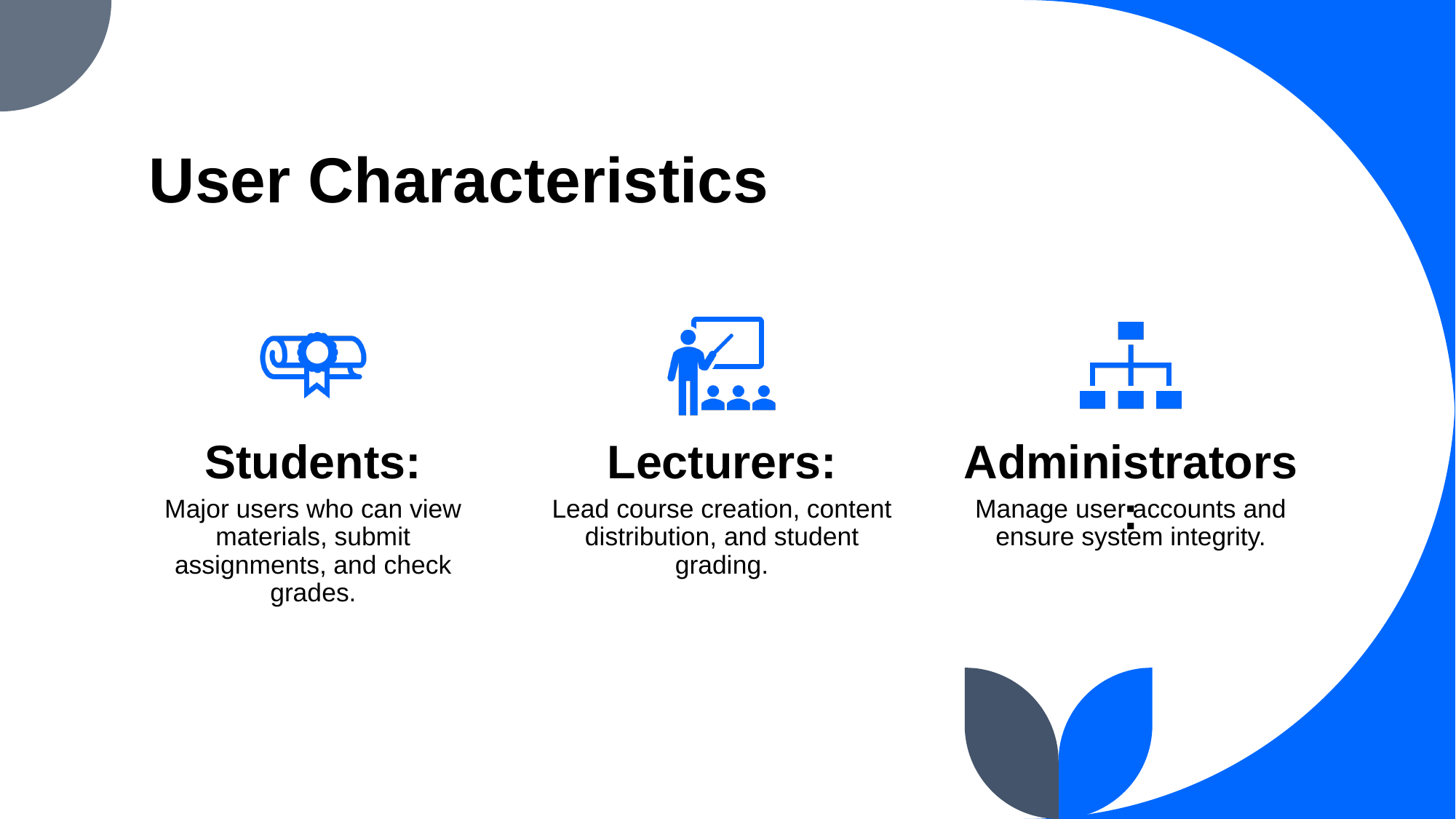

# User Characteristics
Students:
Major users who can view materials, submit assignments, and check grades.
Lecturers:
Lead course creation, content distribution, and student grading.
Administrators:
Manage user accounts and ensure system integrity.